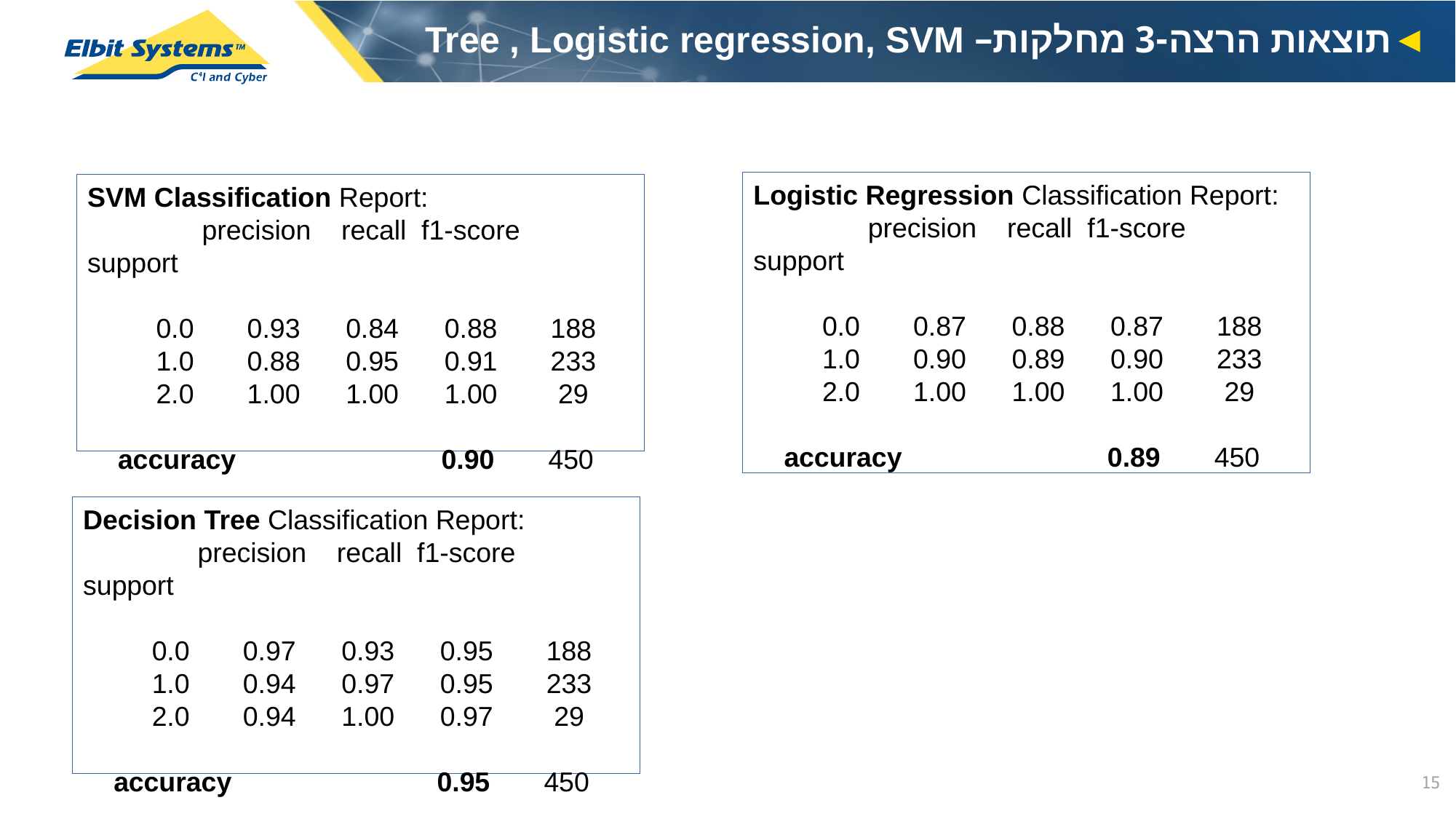

# תוצאות הרצה-3 מחלקות– Tree , Logistic regression, SVM
Logistic Regression Classification Report:
               precision    recall  f1-score   support

         0.0       0.87      0.88      0.87       188
         1.0       0.90      0.89      0.90       233
         2.0       1.00      1.00      1.00        29

    accuracy                           0.89       450
SVM Classification Report:
               precision    recall  f1-score   support

         0.0       0.93      0.84      0.88       188
         1.0       0.88      0.95      0.91       233
         2.0       1.00      1.00      1.00        29

    accuracy                           0.90       450
Decision Tree Classification Report:
               precision    recall  f1-score   support

         0.0       0.97      0.93      0.95       188
         1.0       0.94      0.97      0.95       233
         2.0       0.94      1.00      0.97        29

    accuracy                           0.95       450
15